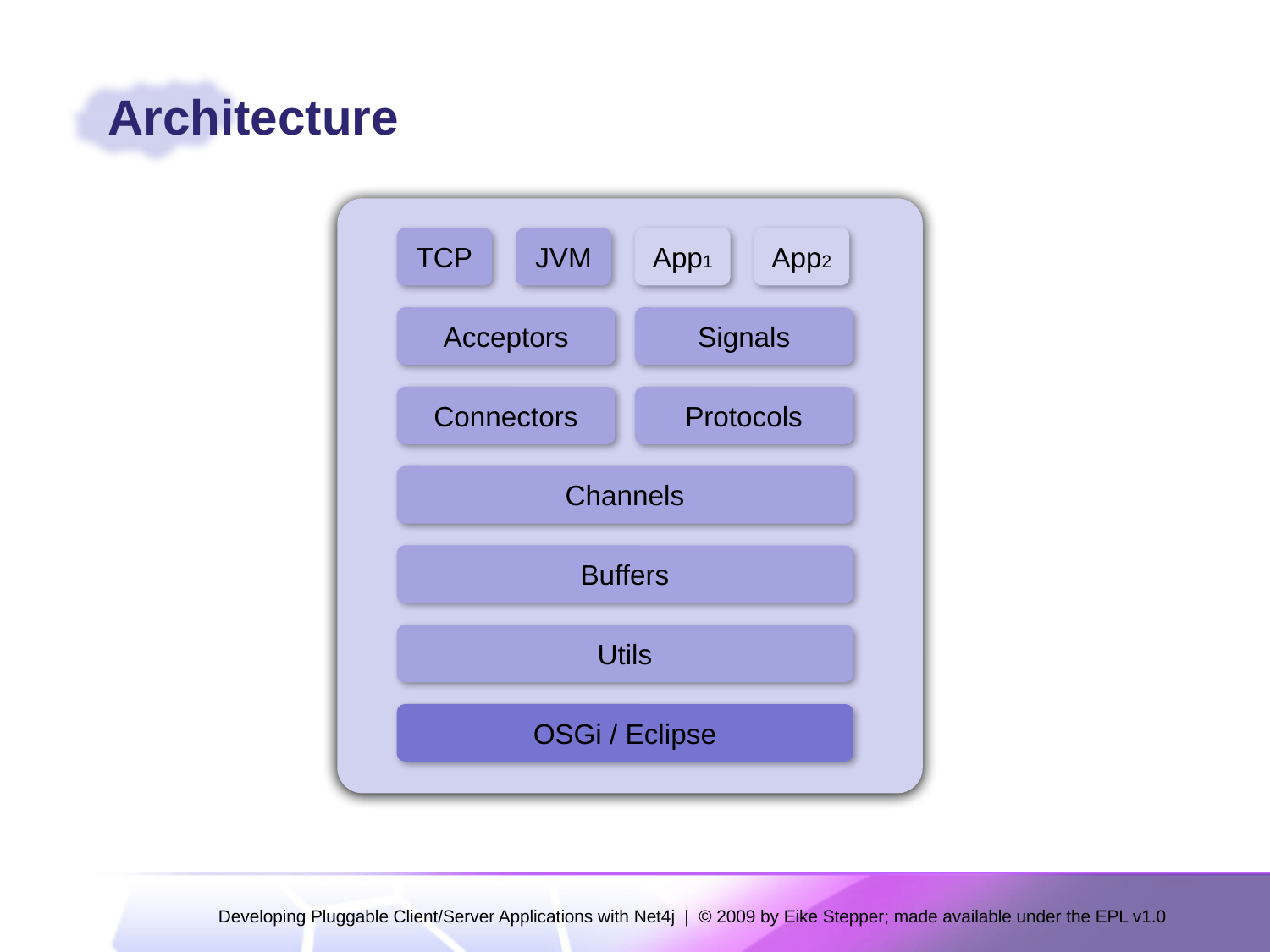

# Architecture

TCP
JVM
App1
App2
Acceptors
Signals
Connectors
Protocols
Channels
Buffers
Utils
OSGi / Eclipse